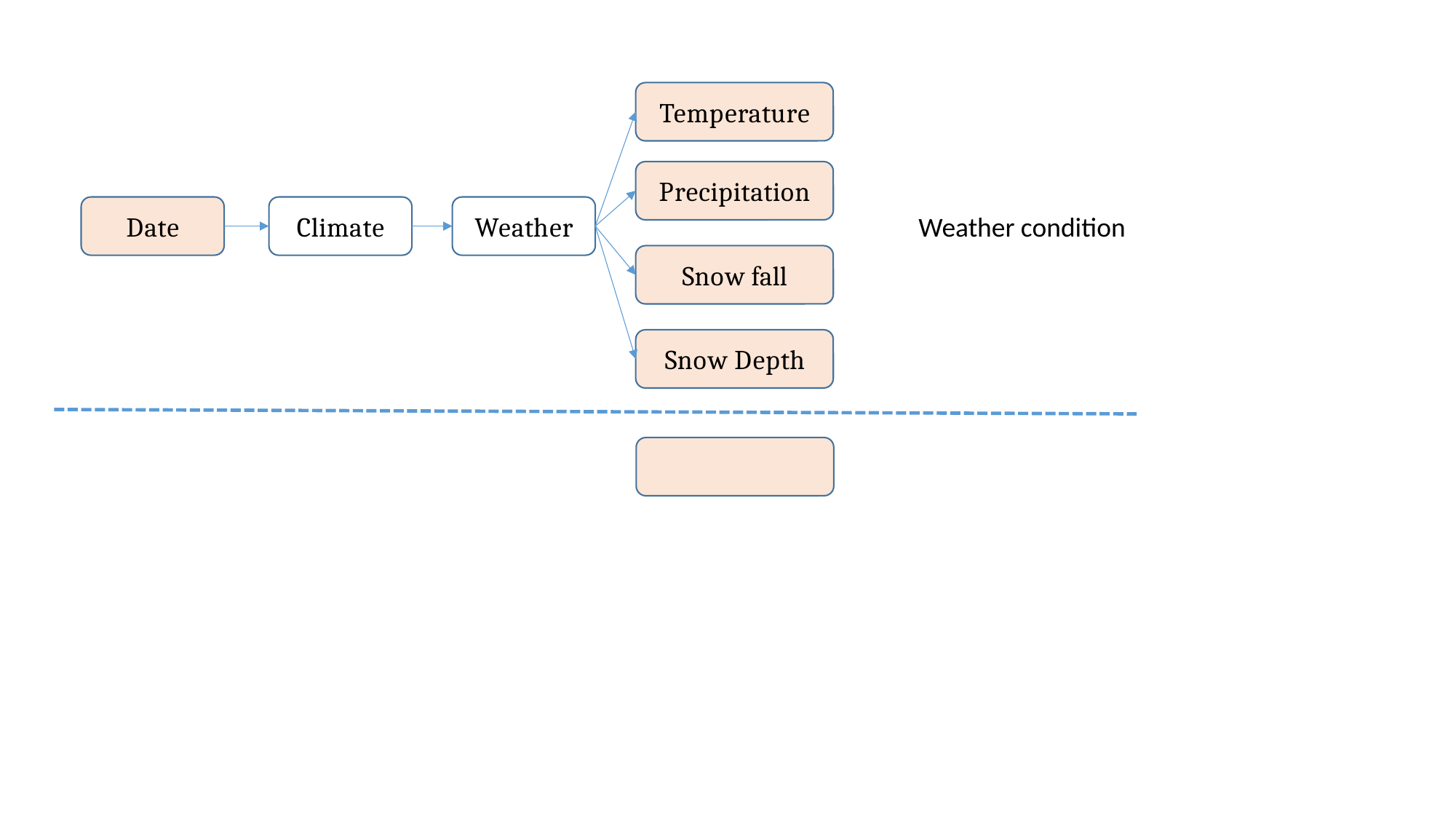

Temperature
Precipitation
Date
Climate
Weather
Weather condition
Snow fall
Snow Depth